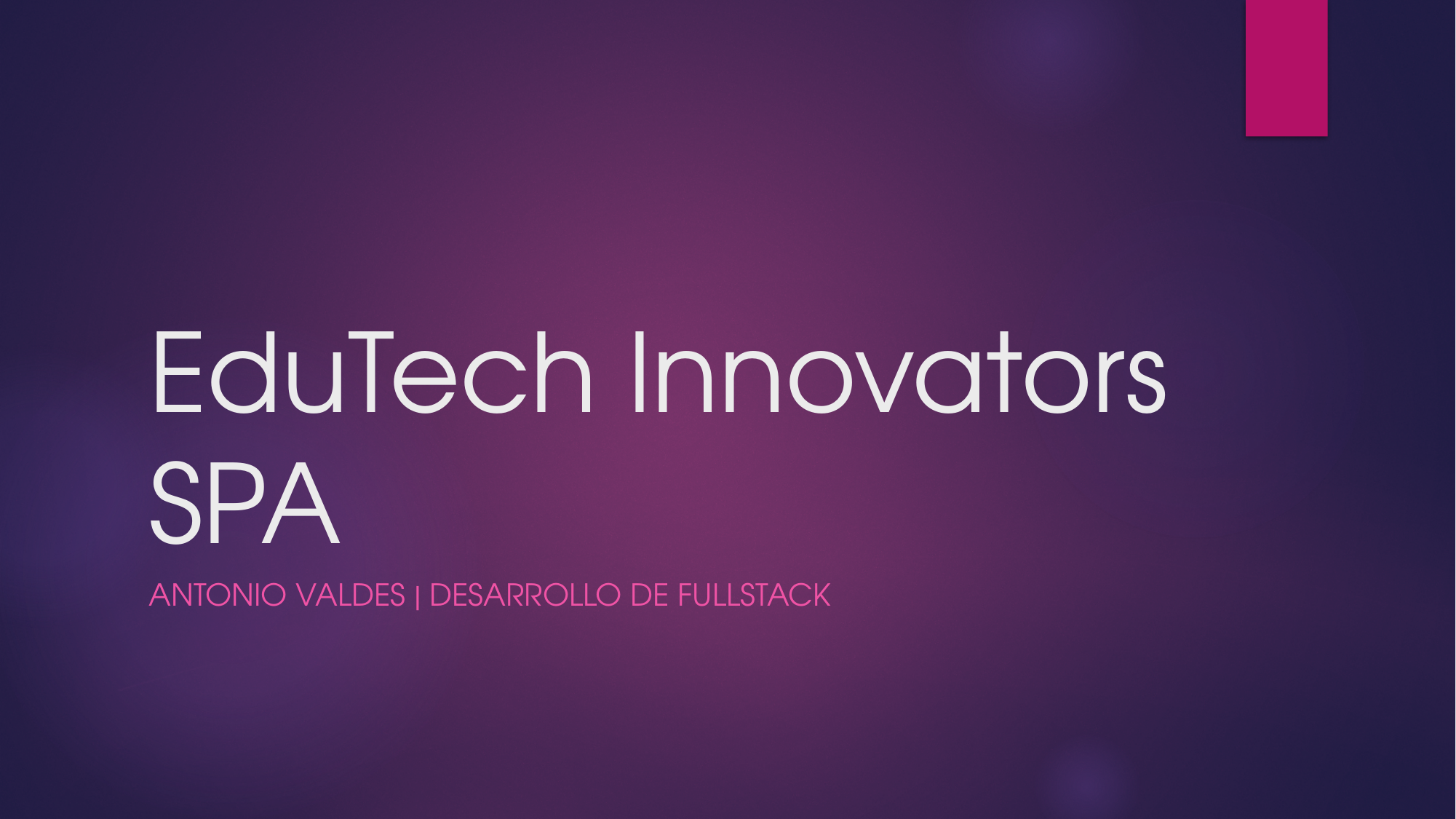

# EduTech Innovators SPA
Antonio Valdes | Desarrollo de Fullstack